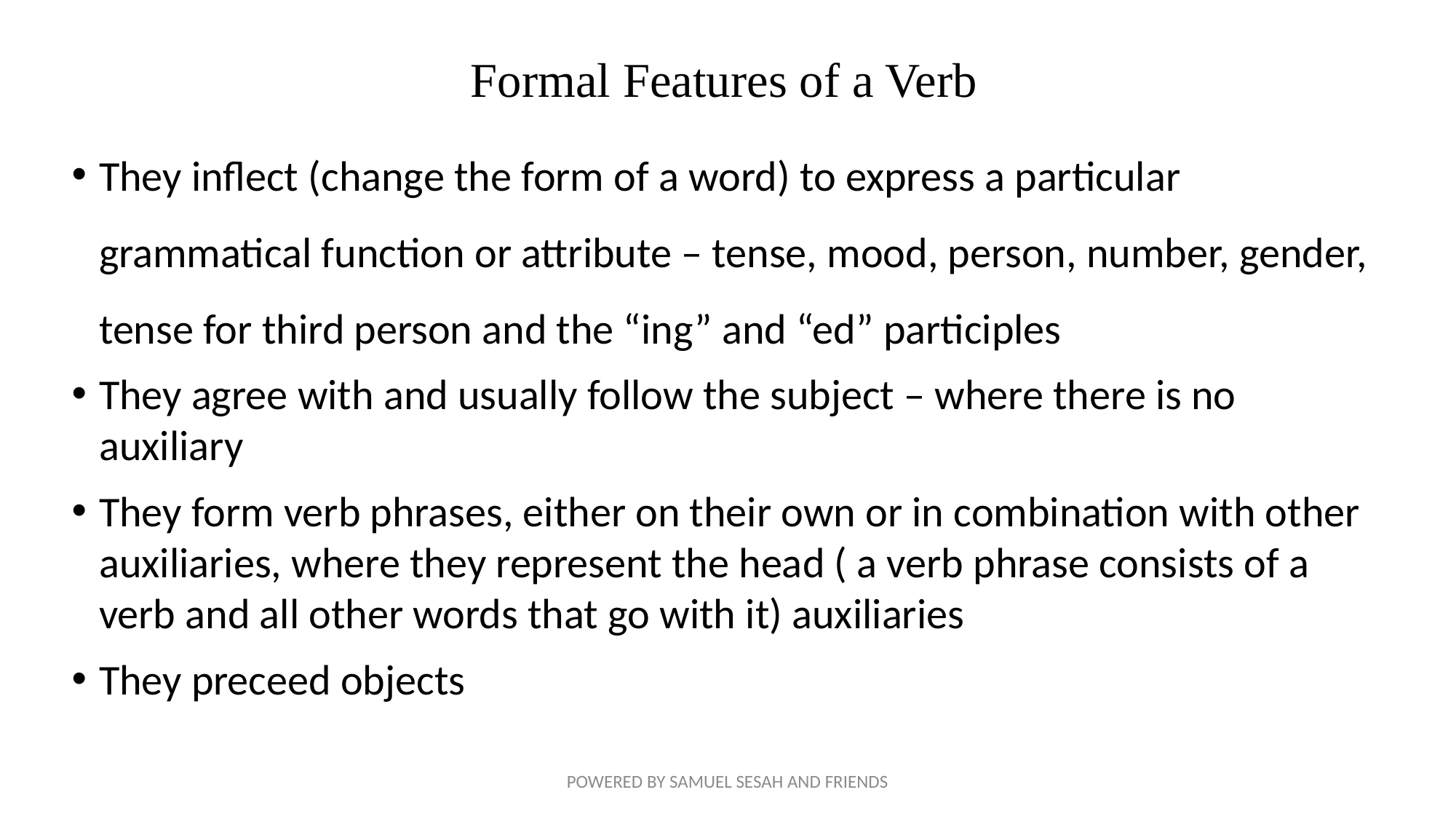

Formal Features of a Verb
They inflect (change the form of a word) to express a particular grammatical function or attribute – tense, mood, person, number, gender, tense for third person and the “ing” and “ed” participles
They agree with and usually follow the subject – where there is no auxiliary
They form verb phrases, either on their own or in combination with other auxiliaries, where they represent the head ( a verb phrase consists of a verb and all other words that go with it) auxiliaries
They preceed objects
POWERED BY SAMUEL SESAH AND FRIENDS